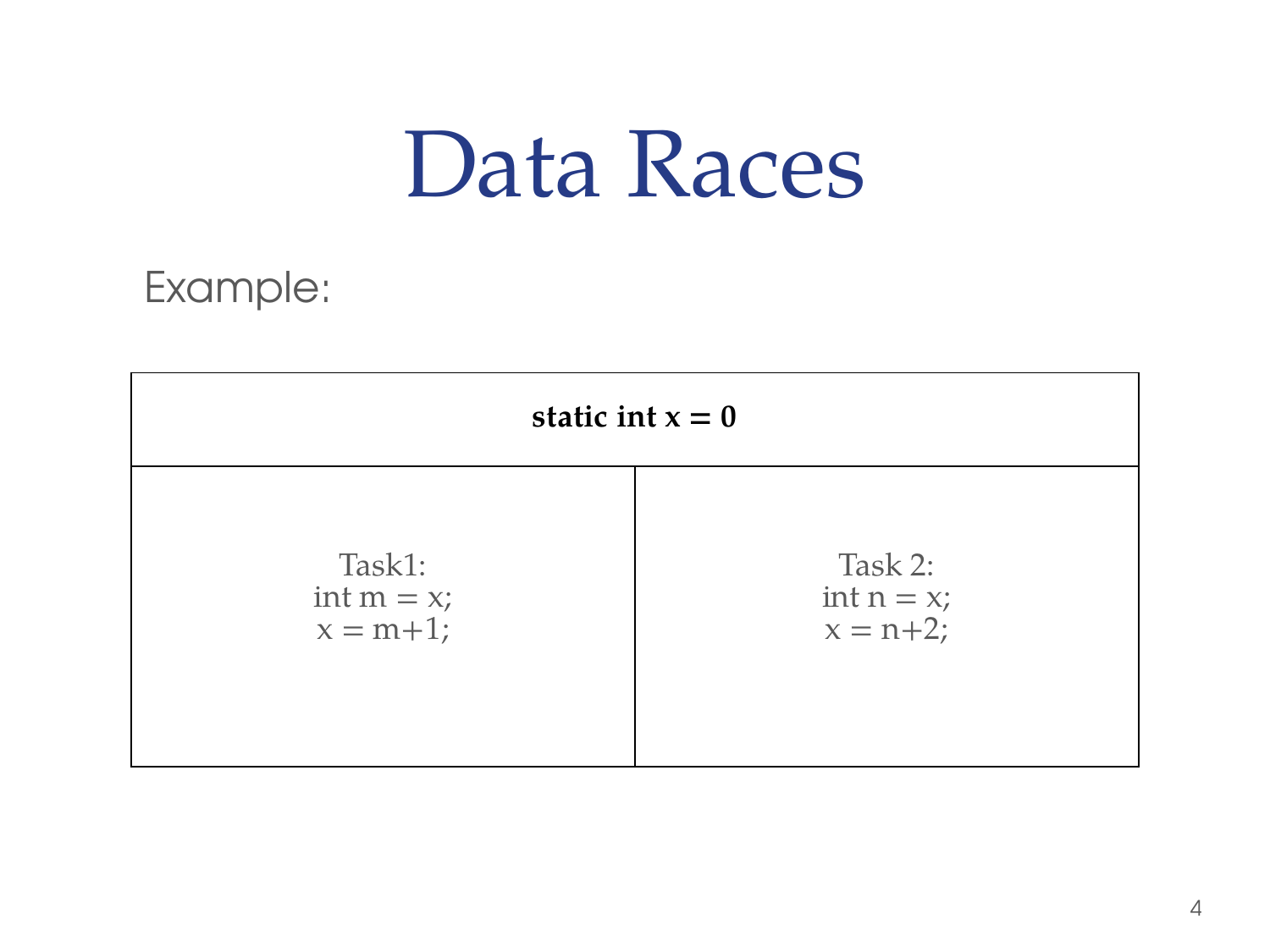

# Data Races
Example:

| static int x = 0 |  |
| --- | --- |
| Task1: int m = x; x = m+1; | Task 2: int n = x; x = n+2; |
4